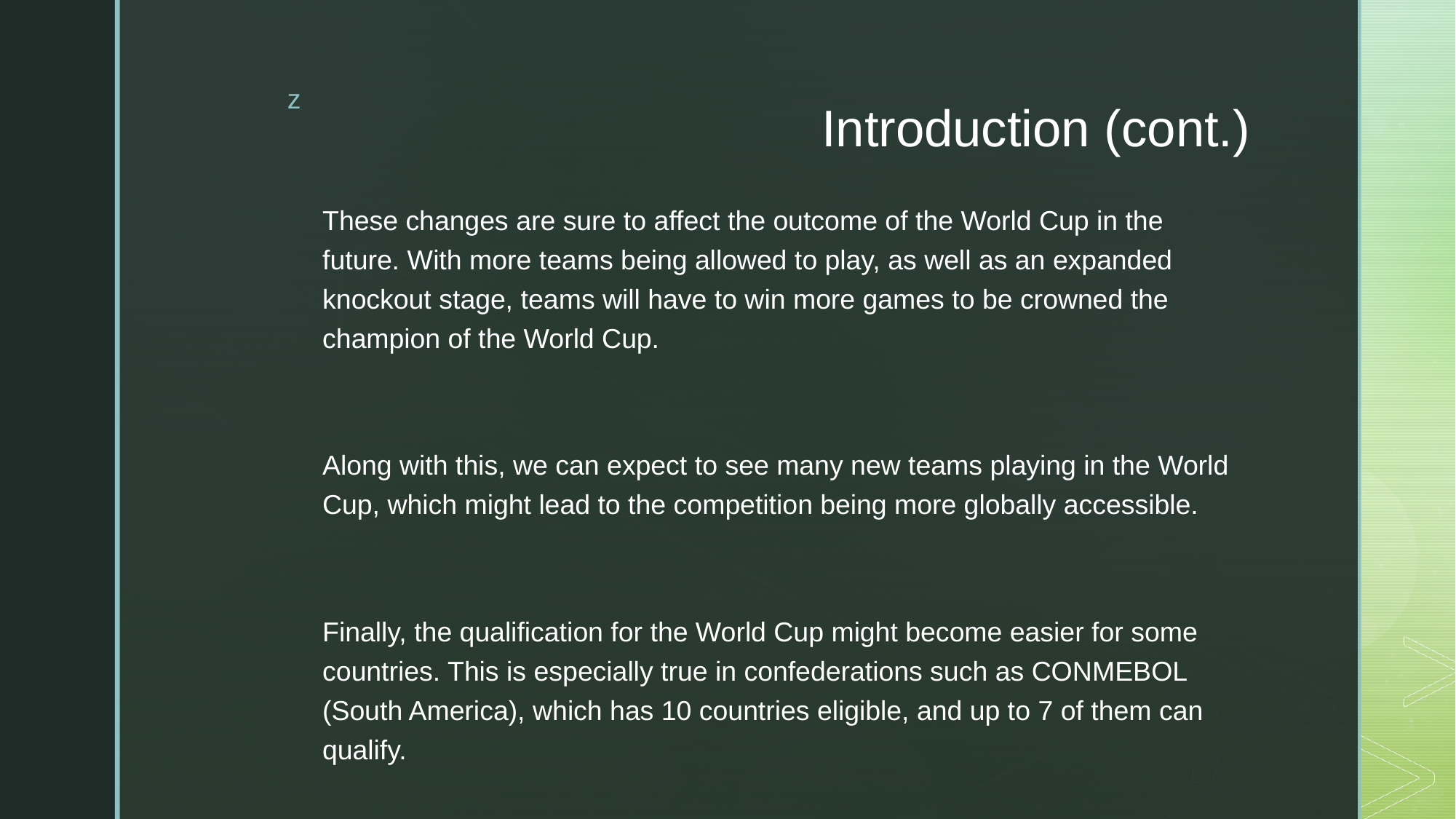

# Introduction (cont.)
These changes are sure to affect the outcome of the World Cup in the future. With more teams being allowed to play, as well as an expanded knockout stage, teams will have to win more games to be crowned the champion of the World Cup.

Along with this, we can expect to see many new teams playing in the World Cup, which might lead to the competition being more globally accessible.

Finally, the qualification for the World Cup might become easier for some countries. This is especially true in confederations such as CONMEBOL (South America), which has 10 countries eligible, and up to 7 of them can qualify.